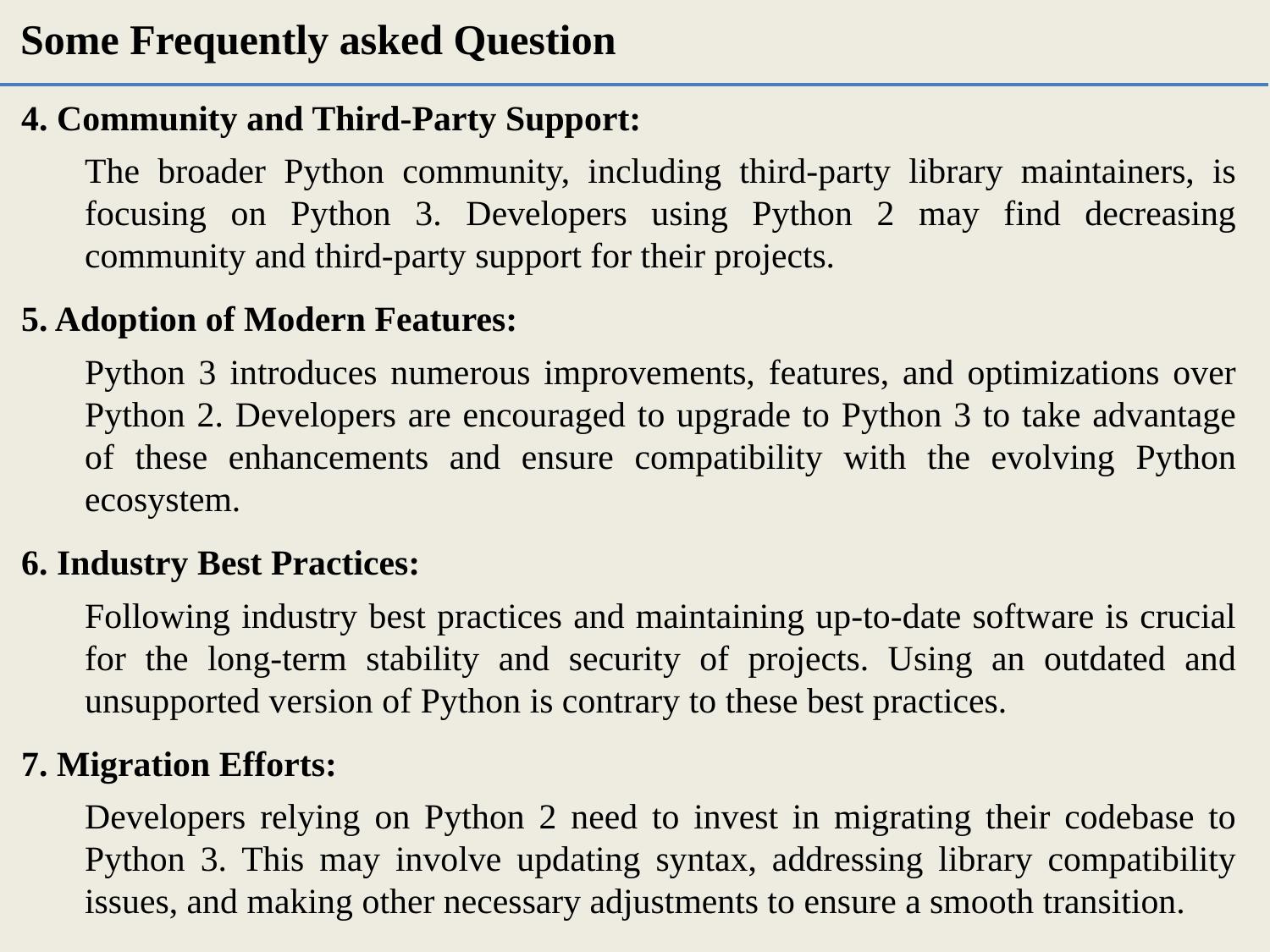

Some Frequently asked Question

4. Community and Third-Party Support:
The broader Python community, including third-party library maintainers, is focusing on Python 3. Developers using Python 2 may find decreasing community and third-party support for their projects.
5. Adoption of Modern Features:
Python 3 introduces numerous improvements, features, and optimizations over Python 2. Developers are encouraged to upgrade to Python 3 to take advantage of these enhancements and ensure compatibility with the evolving Python ecosystem.
6. Industry Best Practices:
Following industry best practices and maintaining up-to-date software is crucial for the long-term stability and security of projects. Using an outdated and unsupported version of Python is contrary to these best practices.
7. Migration Efforts:
Developers relying on Python 2 need to invest in migrating their codebase to Python 3. This may involve updating syntax, addressing library compatibility issues, and making other necessary adjustments to ensure a smooth transition.